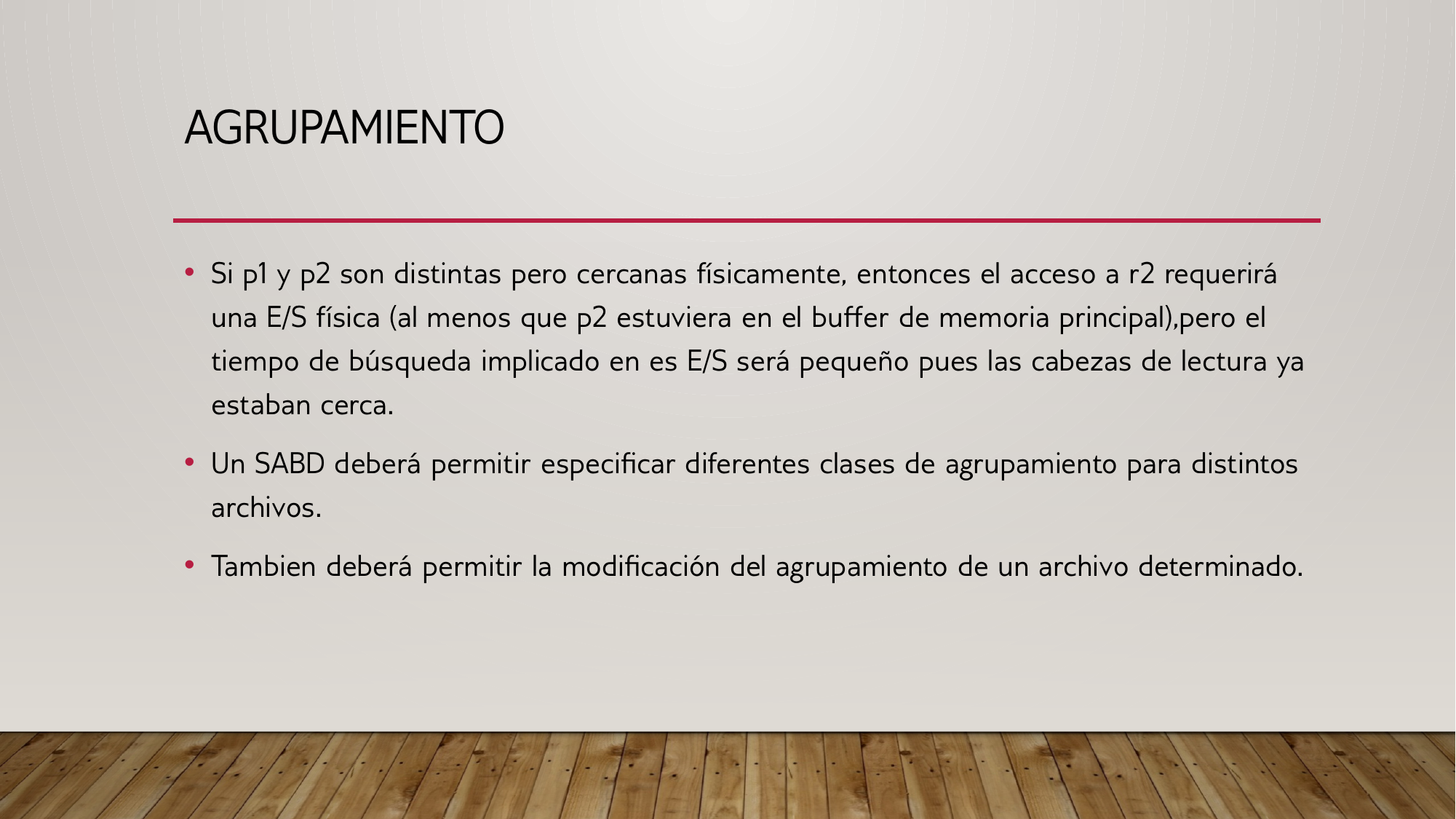

# Agrupamiento
Si p1 y p2 son distintas pero cercanas físicamente, entonces el acceso a r2 requerirá una E/S física (al menos que p2 estuviera en el buffer de memoria principal),pero el tiempo de búsqueda implicado en es E/S será pequeño pues las cabezas de lectura ya estaban cerca.
Un SABD deberá permitir especificar diferentes clases de agrupamiento para distintos archivos.
Tambien deberá permitir la modificación del agrupamiento de un archivo determinado.